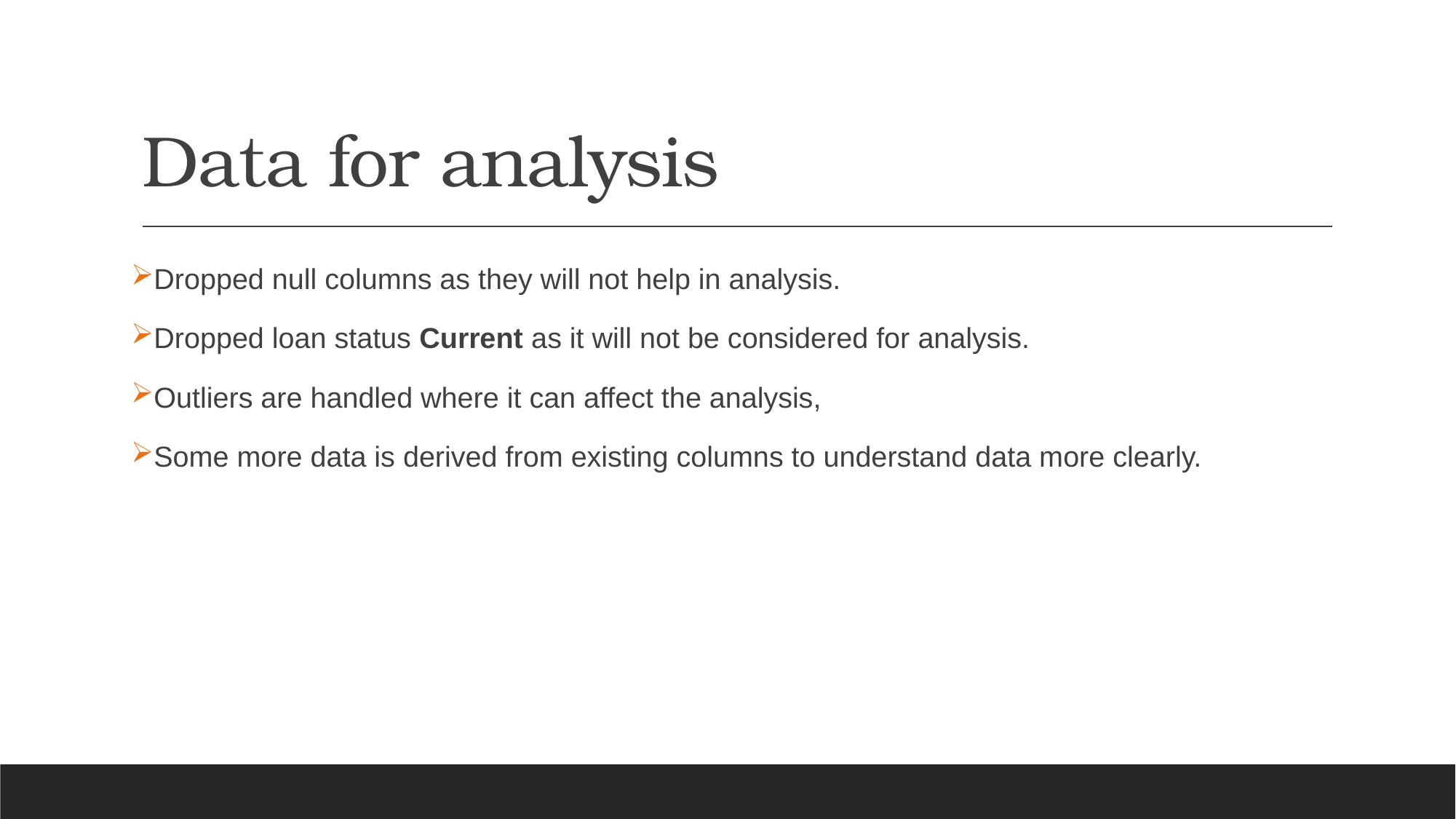

# Data for analysis
Dropped null columns as they will not help in analysis.
Dropped loan status Current as it will not be considered for analysis.
Outliers are handled where it can affect the analysis,
Some more data is derived from existing columns to understand data more clearly.